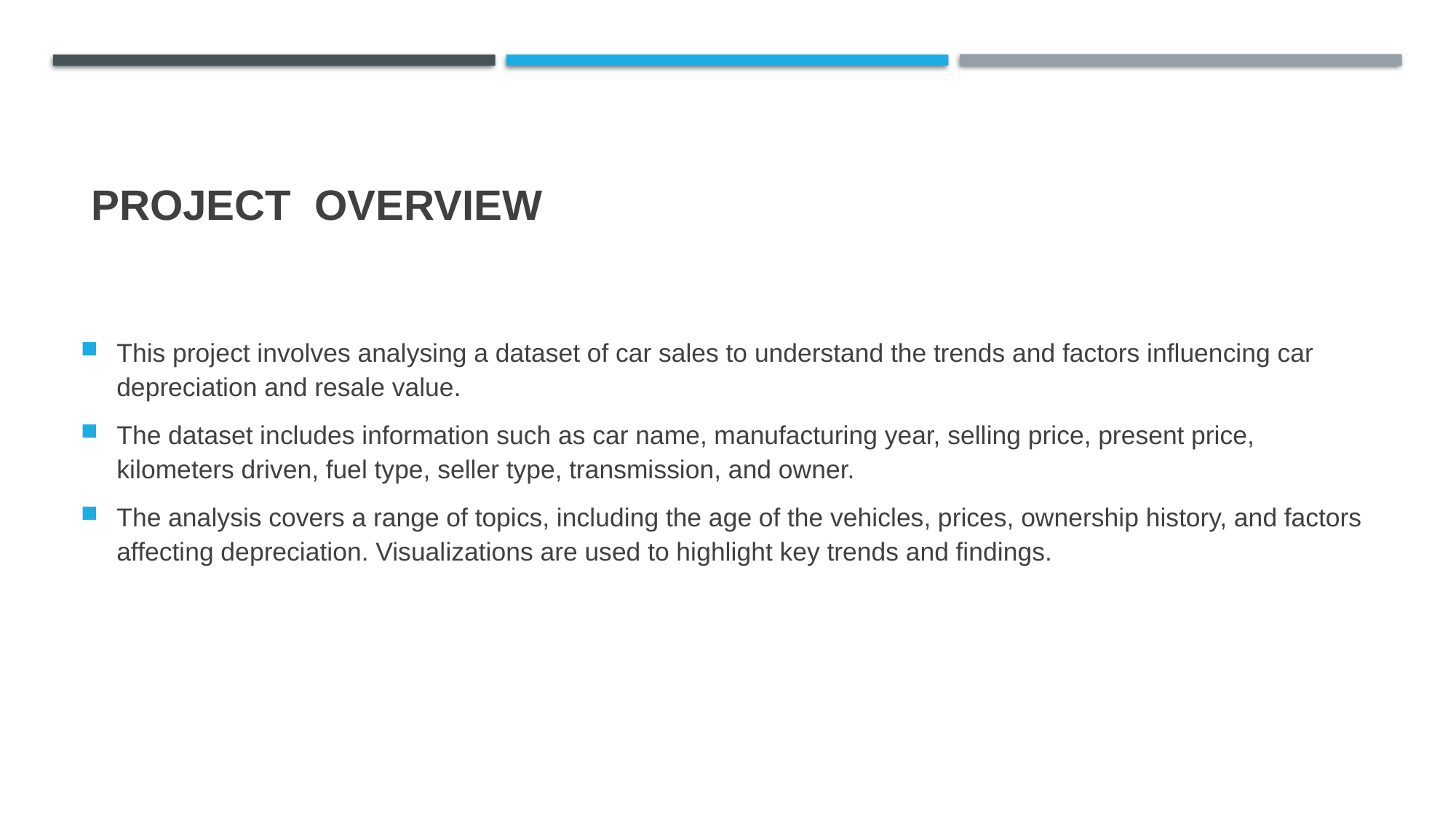

# PROJECT  OVERVIEW
This project involves analysing a dataset of car sales to understand the trends and factors influencing car depreciation and resale value.
The dataset includes information such as car name, manufacturing year, selling price, present price, kilometers driven, fuel type, seller type, transmission, and owner.
The analysis covers a range of topics, including the age of the vehicles, prices, ownership history, and factors affecting depreciation. Visualizations are used to highlight key trends and findings.